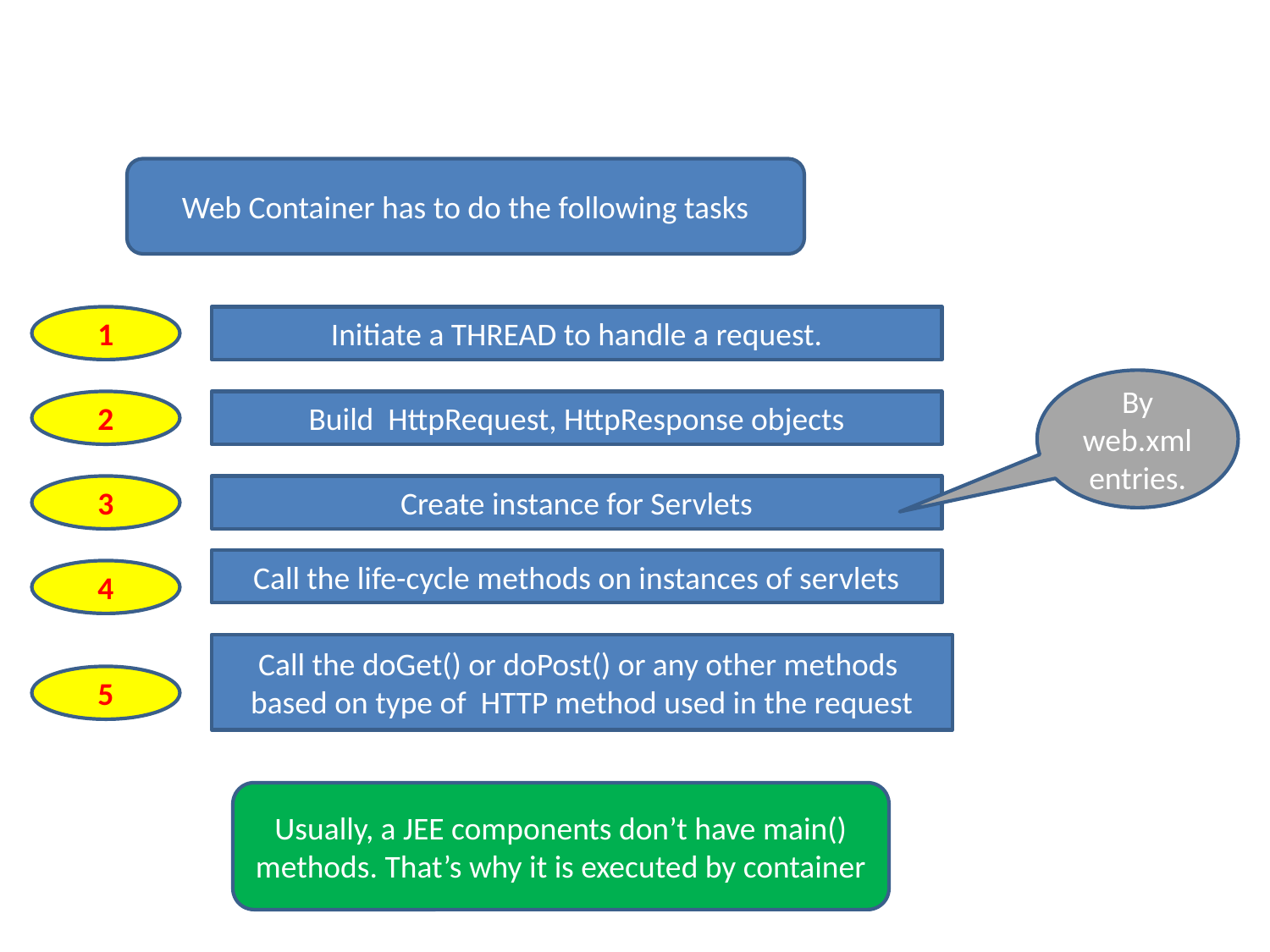

Web Container has to do the following tasks
1
Initiate a THREAD to handle a request.
By web.xml entries.
2
Build  HttpRequest, HttpResponse objects
3
Create instance for Servlets
Call the life-cycle methods on instances of servlets
4
Call the doGet() or doPost() or any other methods  based on type of  HTTP method used in the request
5
Usually, a JEE components don’t have main() methods. That’s why it is executed by container